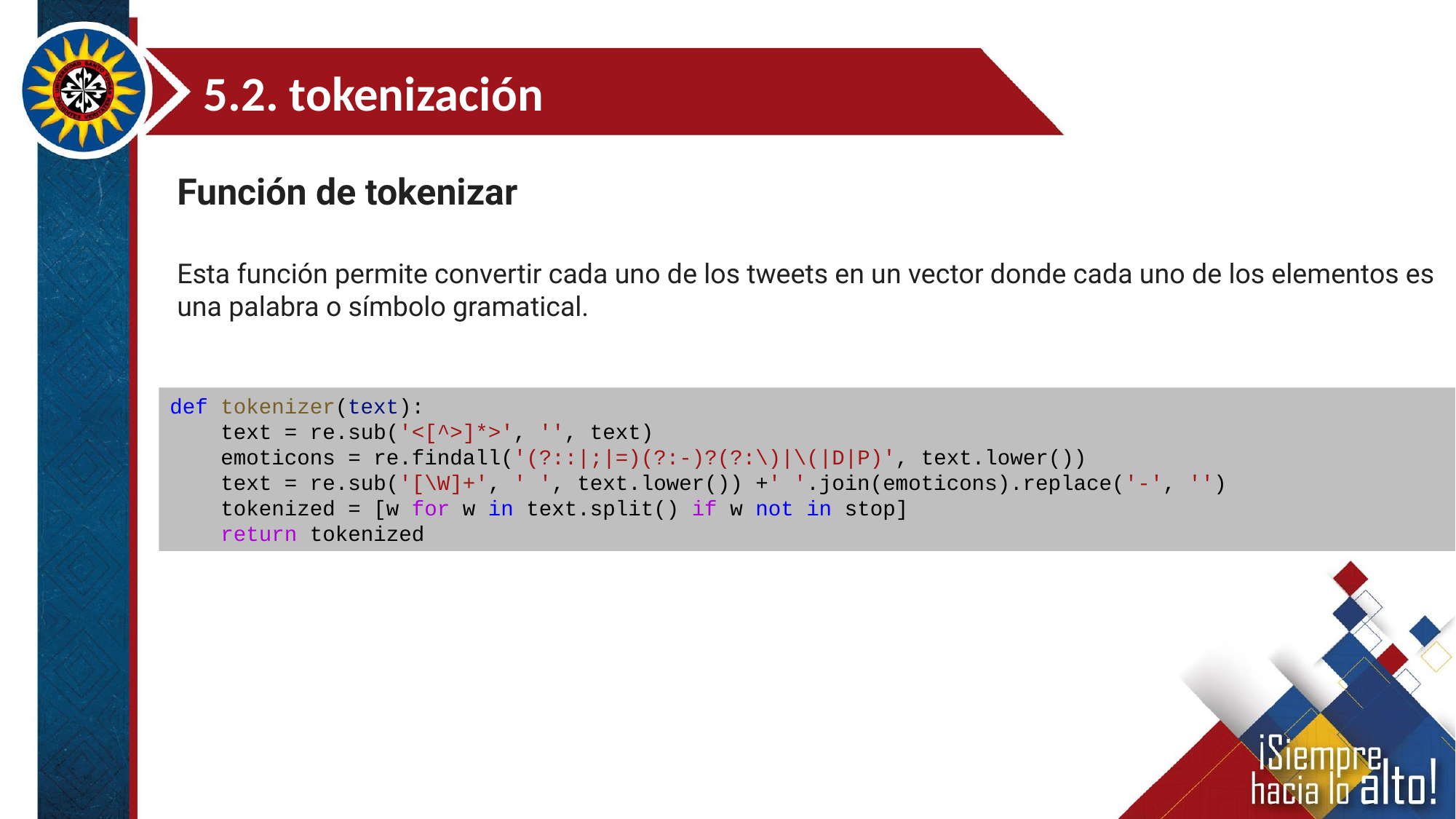

5.2. tokenización
Función de tokenizar

Esta función permite convertir cada uno de los tweets en un vector donde cada uno de los elementos es una palabra o símbolo gramatical.
def tokenizer(text):
    text = re.sub('<[^>]*>', '', text)
    emoticons = re.findall('(?::|;|=)(?:-)?(?:\)|\(|D|P)', text.lower())
    text = re.sub('[\W]+', ' ', text.lower()) +' '.join(emoticons).replace('-', '')
    tokenized = [w for w in text.split() if w not in stop]
    return tokenized